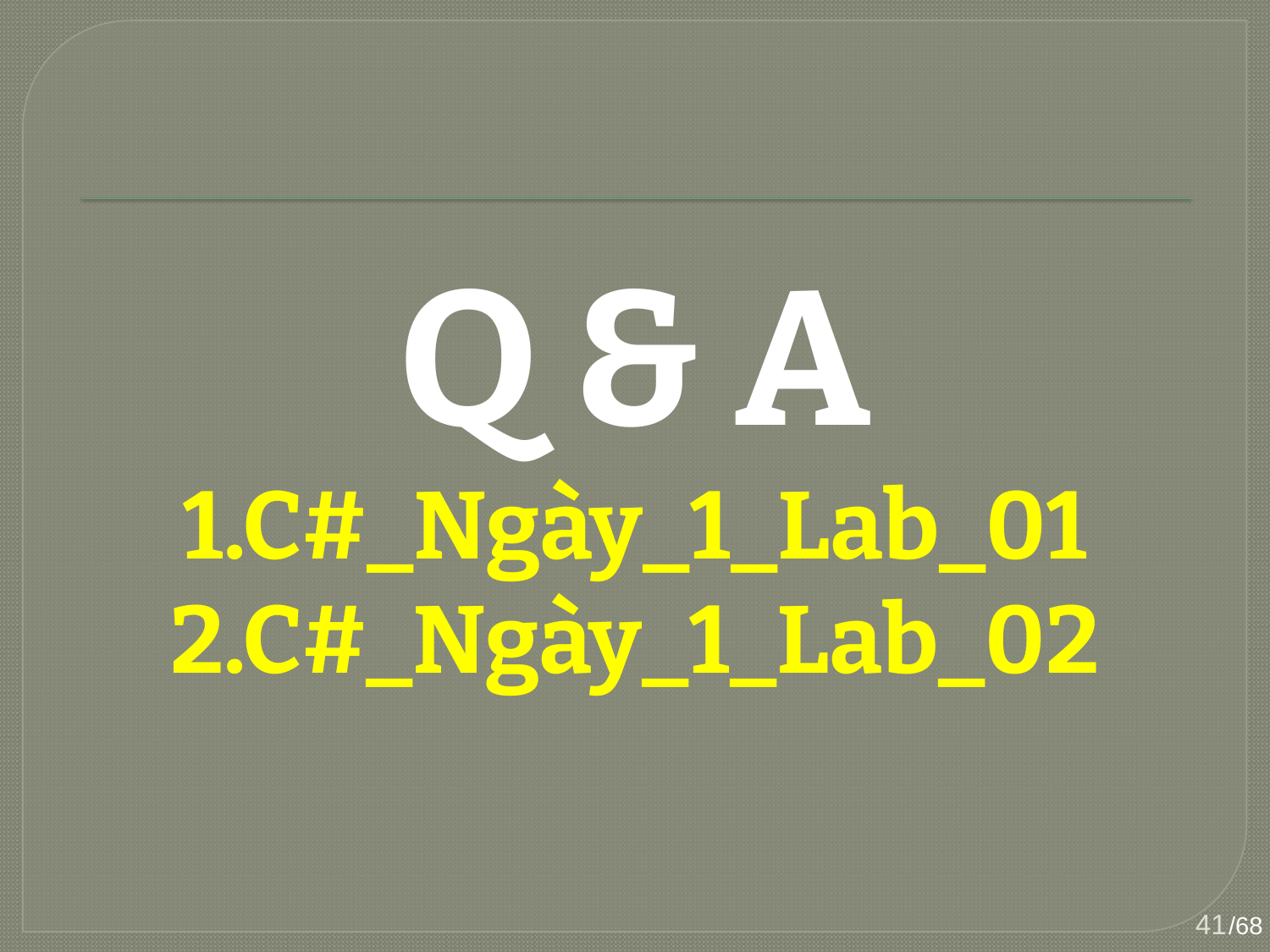

#
Q & A
1.C#_Ngày_1_Lab_01
2.C#_Ngày_1_Lab_02

41